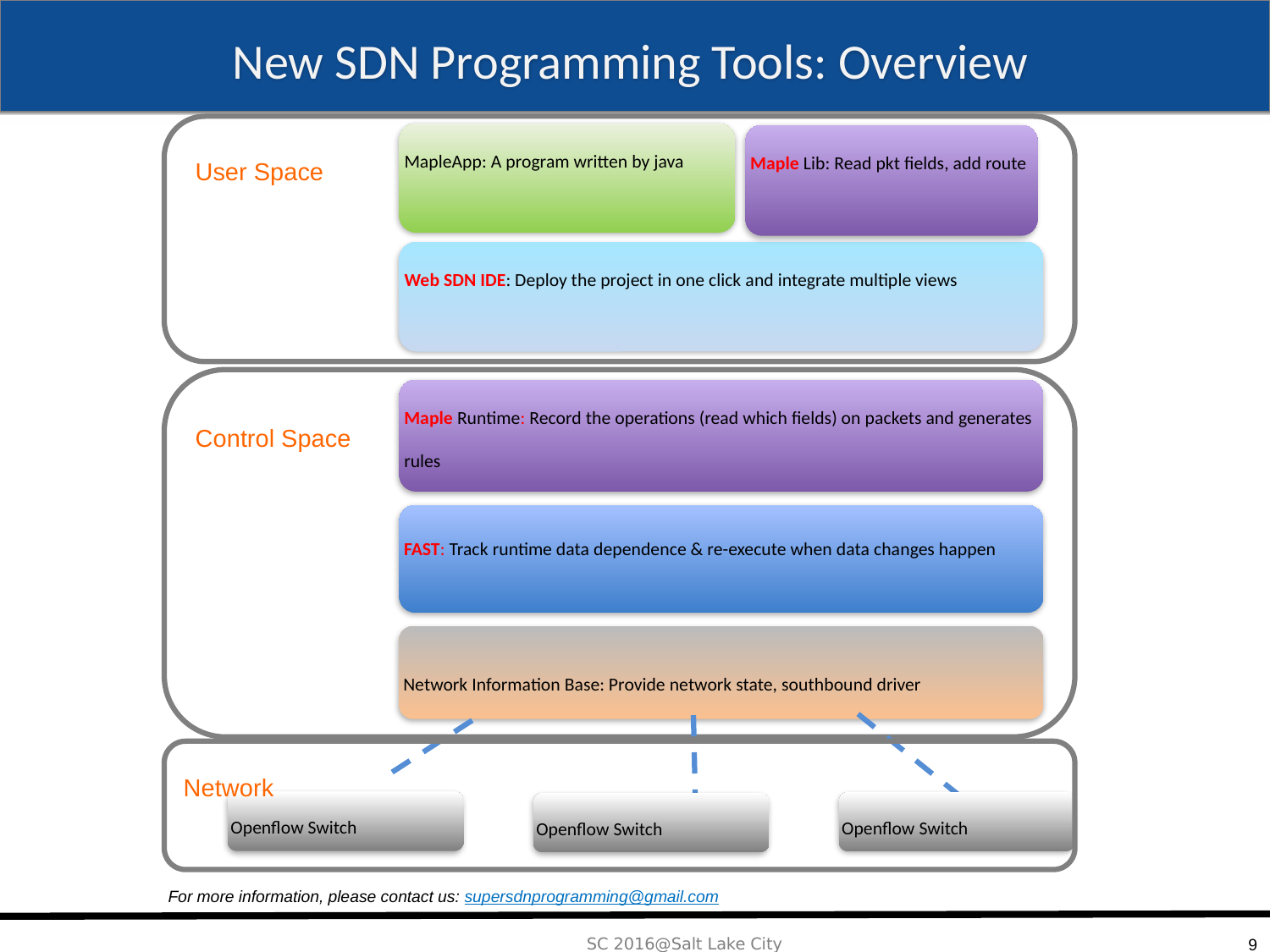

# New SDN Programming Tools: Overview

User Space
MapleApp: A program written by java
Maple Lib: Read pkt fields, add route
Web SDN IDE: Deploy the project in one click and integrate multiple views

Maple Runtime: Record the operations (read which fields) on packets and generates rules
Control Space
FAST: Track runtime data dependence & re-execute when data changes happen

Network Information Base: Provide network state, southbound driver
Network

Openflow Switch
Openflow Switch
Openflow Switch
For more information, please contact us: supersdnprogramming@gmail.com
9